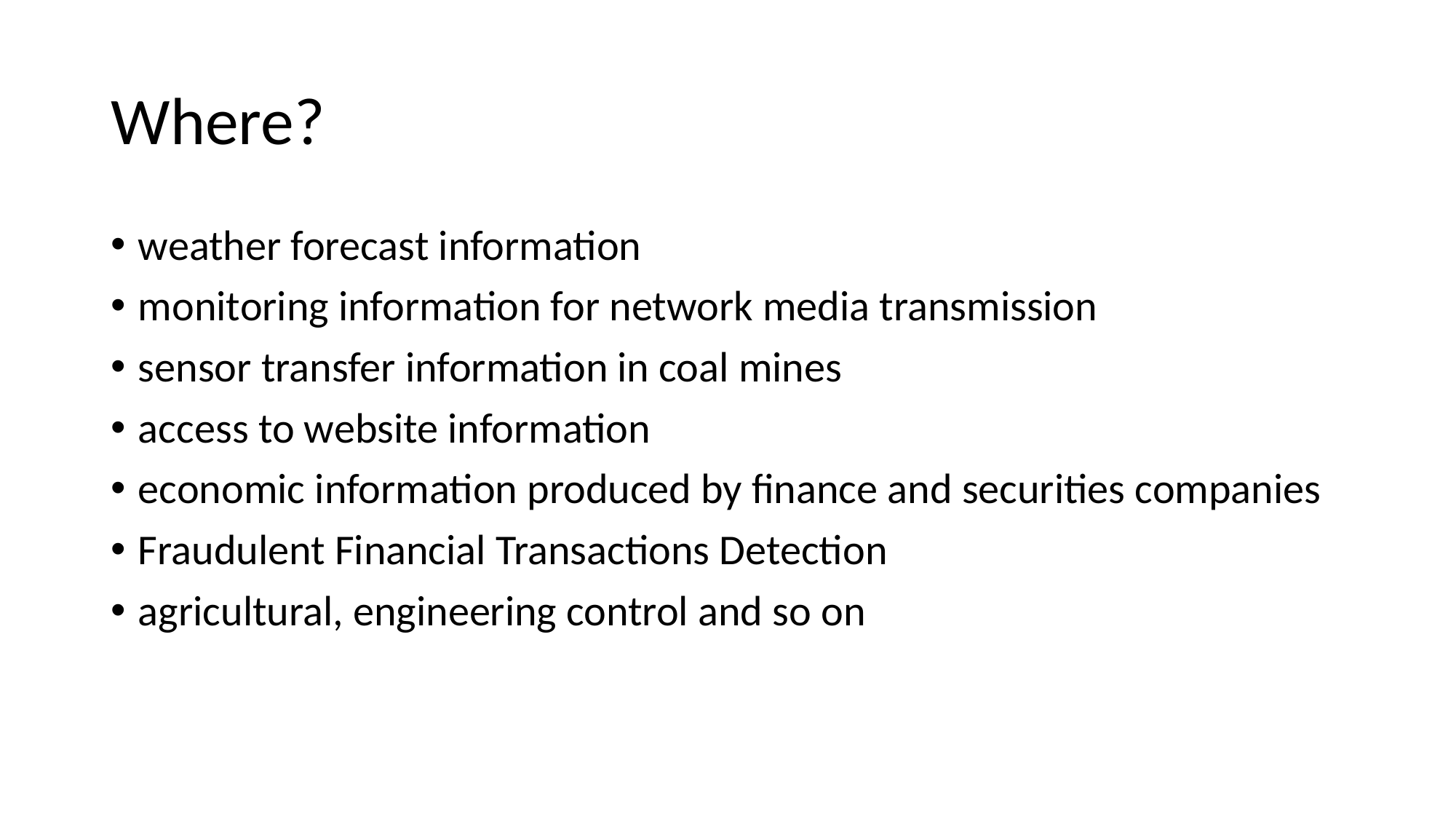

# Where?
weather forecast information
monitoring information for network media transmission
sensor transfer information in coal mines
access to website information
economic information produced by finance and securities companies
Fraudulent Financial Transactions Detection
agricultural, engineering control and so on